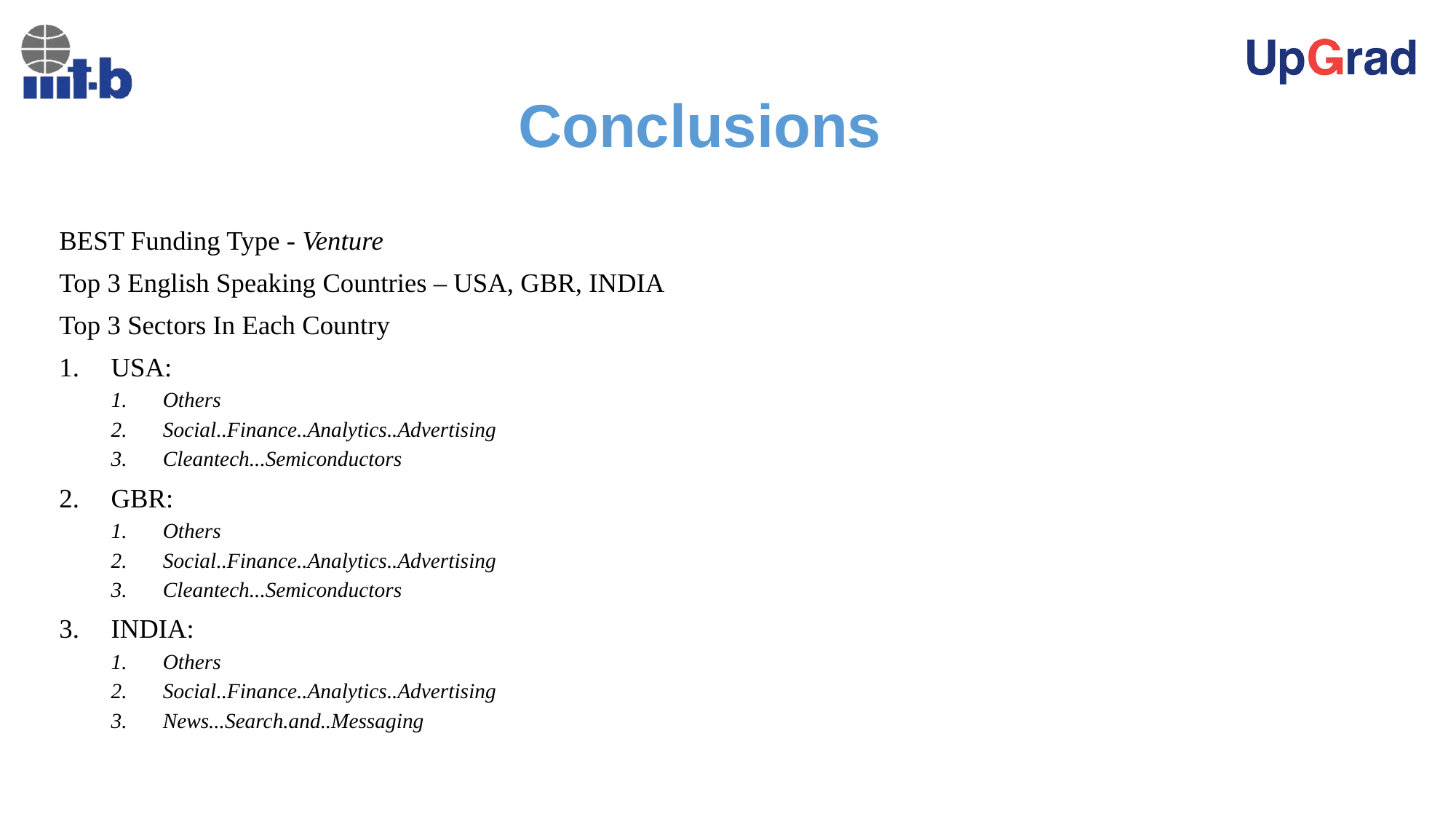

# Conclusions
BEST Funding Type - Venture
Top 3 English Speaking Countries – USA, GBR, INDIA
Top 3 Sectors In Each Country
USA:
Others
Social..Finance..Analytics..Advertising
Cleantech...Semiconductors
GBR:
Others
Social..Finance..Analytics..Advertising
Cleantech...Semiconductors
INDIA:
Others
Social..Finance..Analytics..Advertising
News...Search.and..Messaging